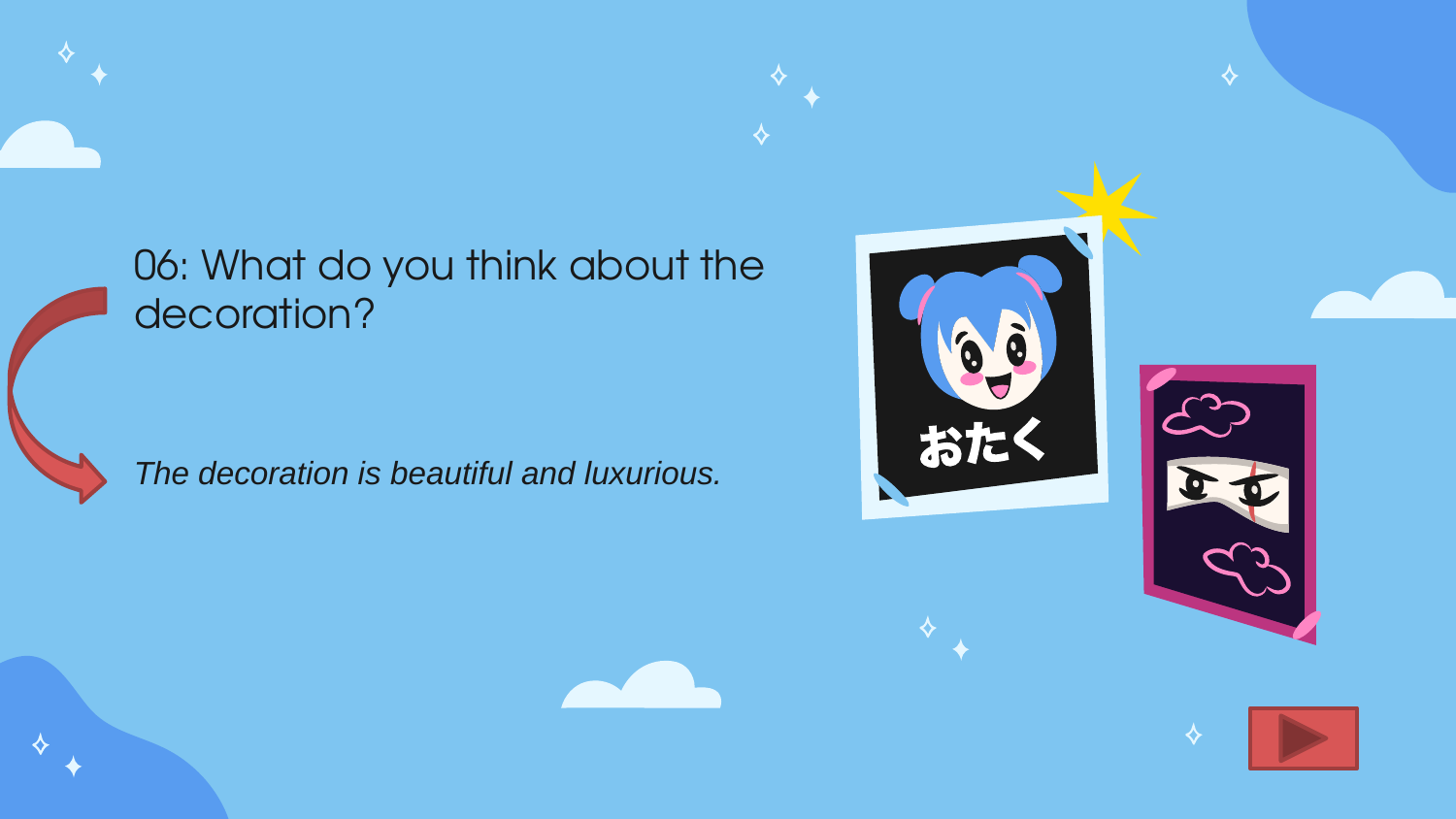

# 06: What do you think about the decoration?

The decoration is beautiful and luxurious.